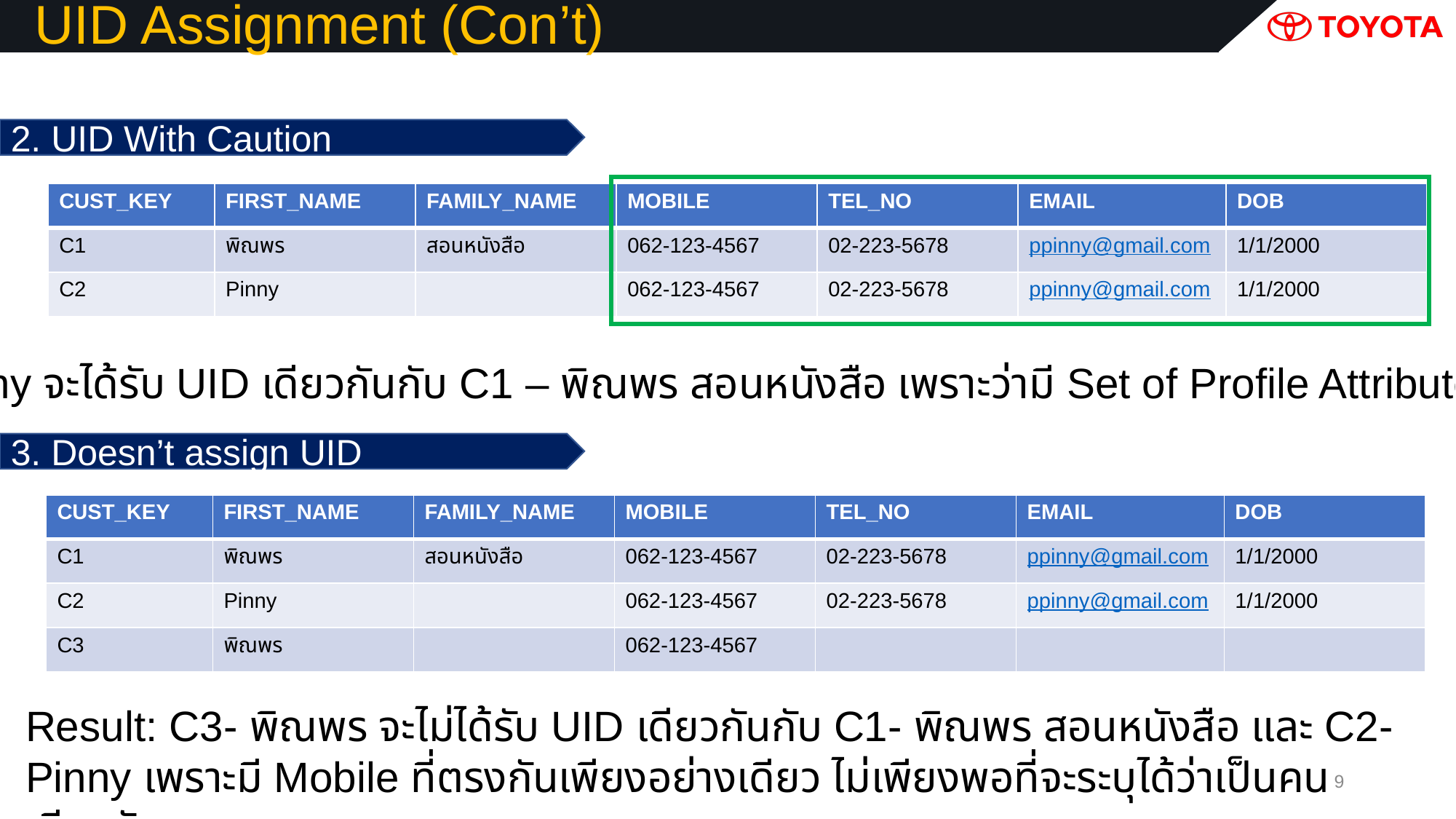

# UID Assignment (Con’t)
2. UID With Caution

| CUST\_KEY | FIRST\_NAME | FAMILY\_NAME | MOBILE | TEL\_NO | EMAIL | DOB |
| --- | --- | --- | --- | --- | --- | --- |
| C1 | พิณพร | สอนหนังสือ | 062-123-4567 | 02-223-5678 | ppinny@gmail.com | 1/1/2000 |
| C2 | Pinny |  | 062-123-4567 | 02-223-5678 | ppinny@gmail.com | 1/1/2000 |
Result: C2- Pinny จะได้รับ UID เดียวกันกับ C1 – พิณพร สอนหนังสือ เพราะว่ามี Set of Profile Attributes ตามกฎตรงกัน
3. Doesn’t assign UID
| CUST\_KEY | FIRST\_NAME | FAMILY\_NAME | MOBILE | TEL\_NO | EMAIL | DOB |
| --- | --- | --- | --- | --- | --- | --- |
| C1 | พิณพร | สอนหนังสือ | 062-123-4567 | 02-223-5678 | ppinny@gmail.com | 1/1/2000 |
| C2 | Pinny |  | 062-123-4567 | 02-223-5678 | ppinny@gmail.com | 1/1/2000 |
| C3 | พิณพร |  | 062-123-4567 |  |  |  |
Result: C3- พิณพร จะไม่ได้รับ UID เดียวกันกับ C1- พิณพร สอนหนังสือ และ C2- Pinny เพราะมี Mobile ที่ตรงกันเพียงอย่างเดียว ไม่เพียงพอที่จะระบุได้ว่าเป็นคนเดียวกัน
9